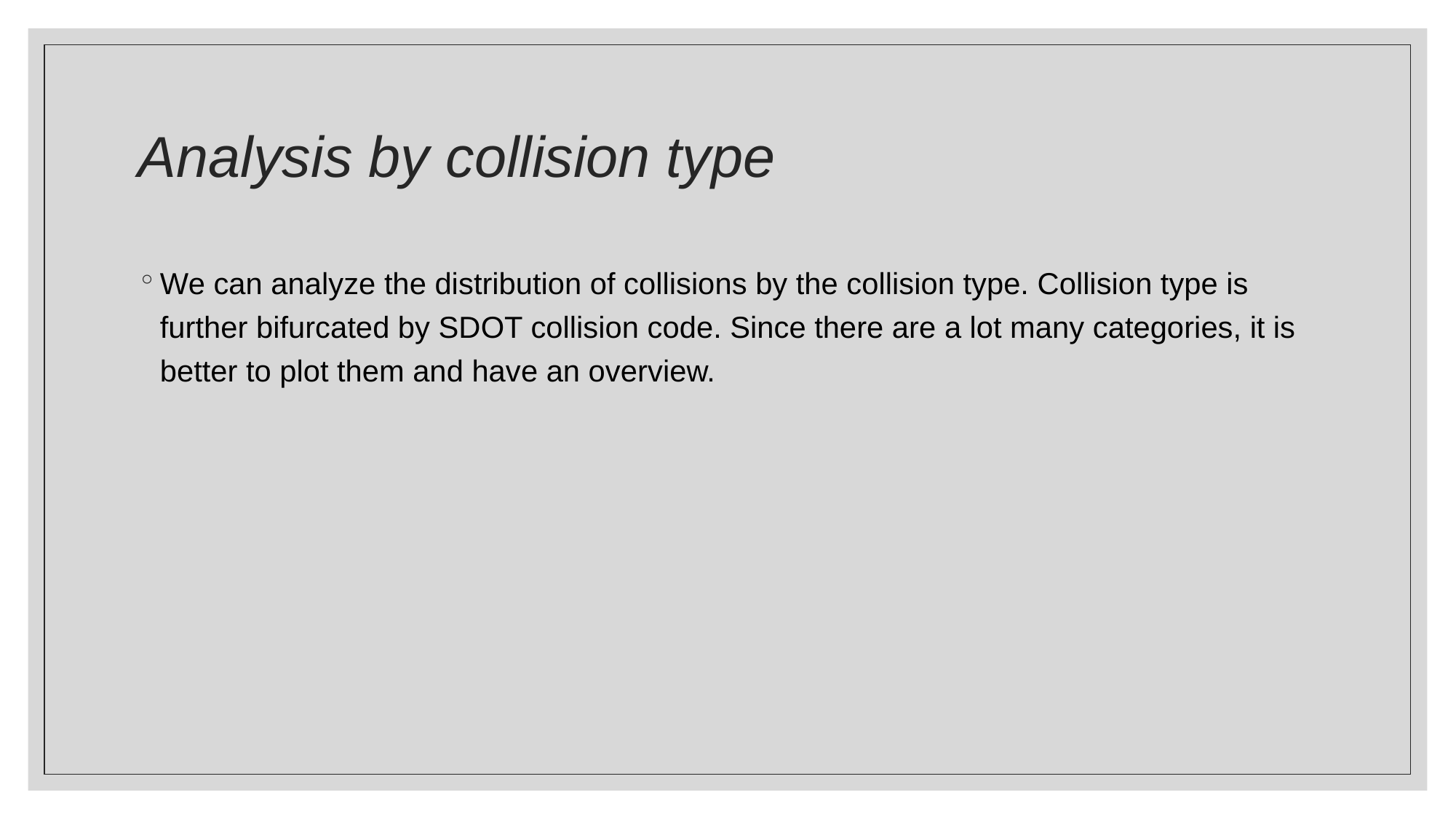

# Analysis by collision type
We can analyze the distribution of collisions by the collision type. Collision type is further bifurcated by SDOT collision code. Since there are a lot many categories, it is better to plot them and have an overview.